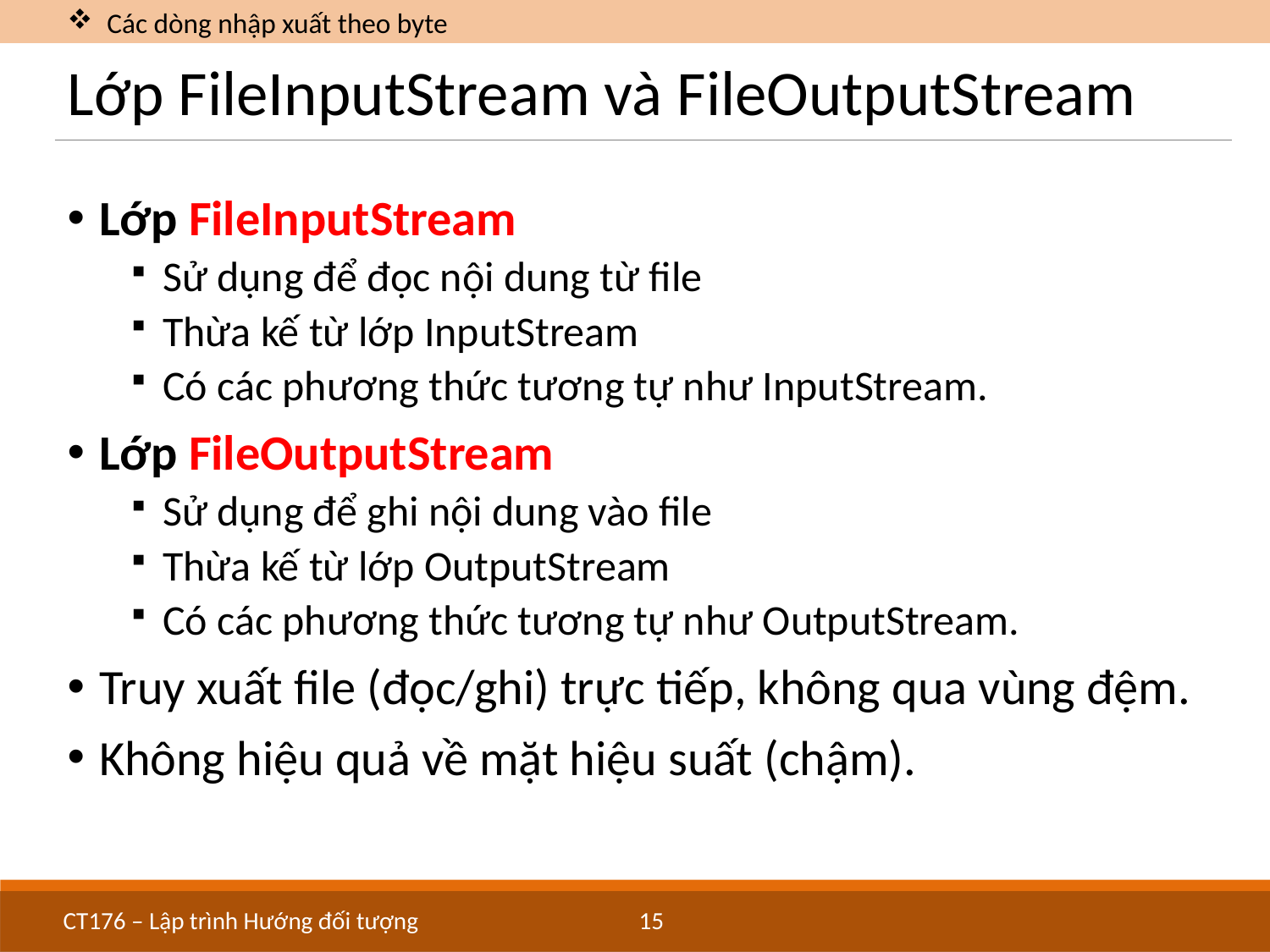

Các dòng nhập xuất theo byte
# Lớp FileInputStream và FileOutputStream
Lớp FileInputStream
Sử dụng để đọc nội dung từ file
Thừa kế từ lớp InputStream
Có các phương thức tương tự như InputStream.
Lớp FileOutputStream
Sử dụng để ghi nội dung vào file
Thừa kế từ lớp OutputStream
Có các phương thức tương tự như OutputStream.
Truy xuất file (đọc/ghi) trực tiếp, không qua vùng đệm.
Không hiệu quả về mặt hiệu suất (chậm).